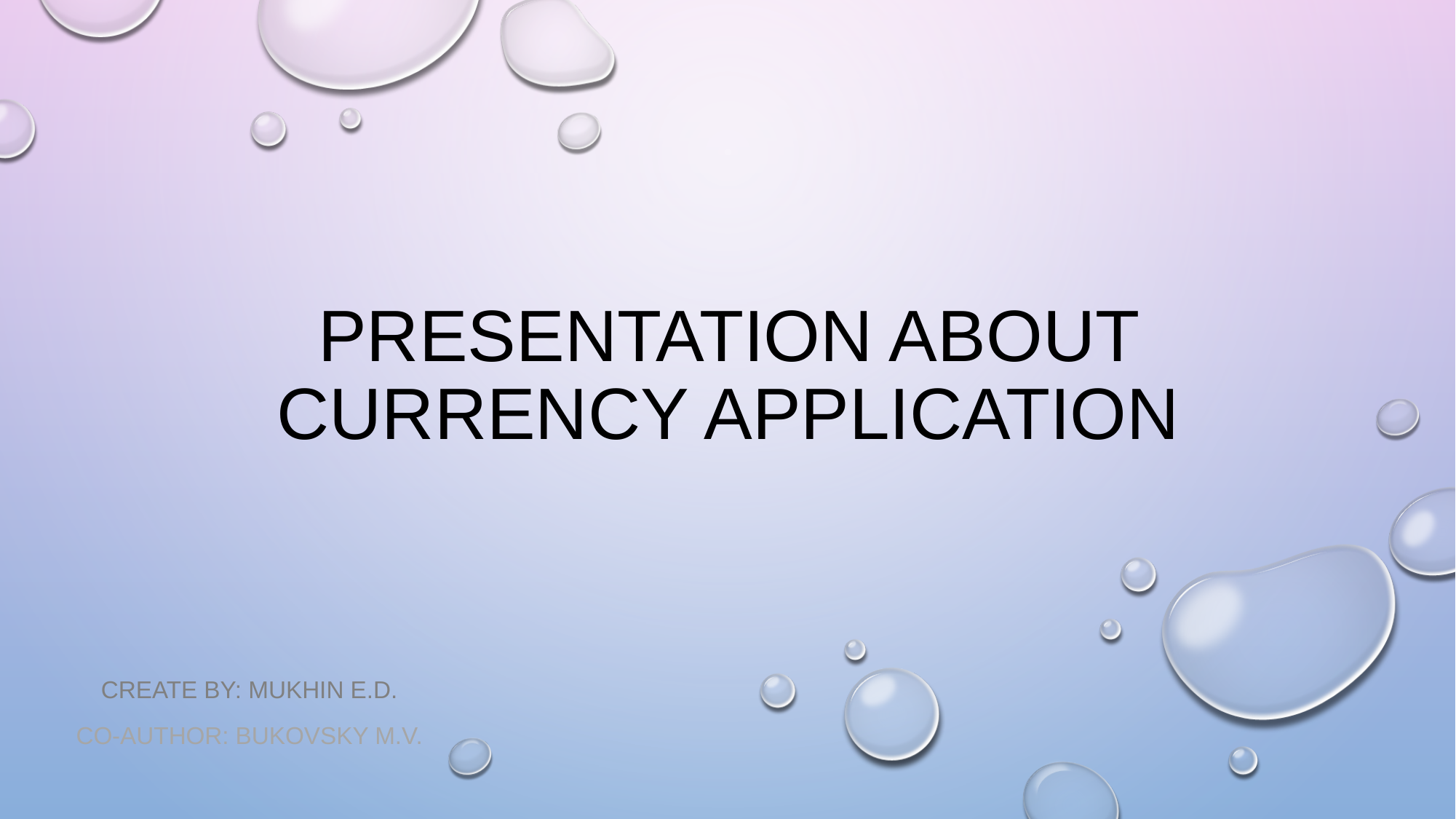

# Presentation about currency application
Create by: Mukhin E.D.
Co-author: Bukovsky M.V.